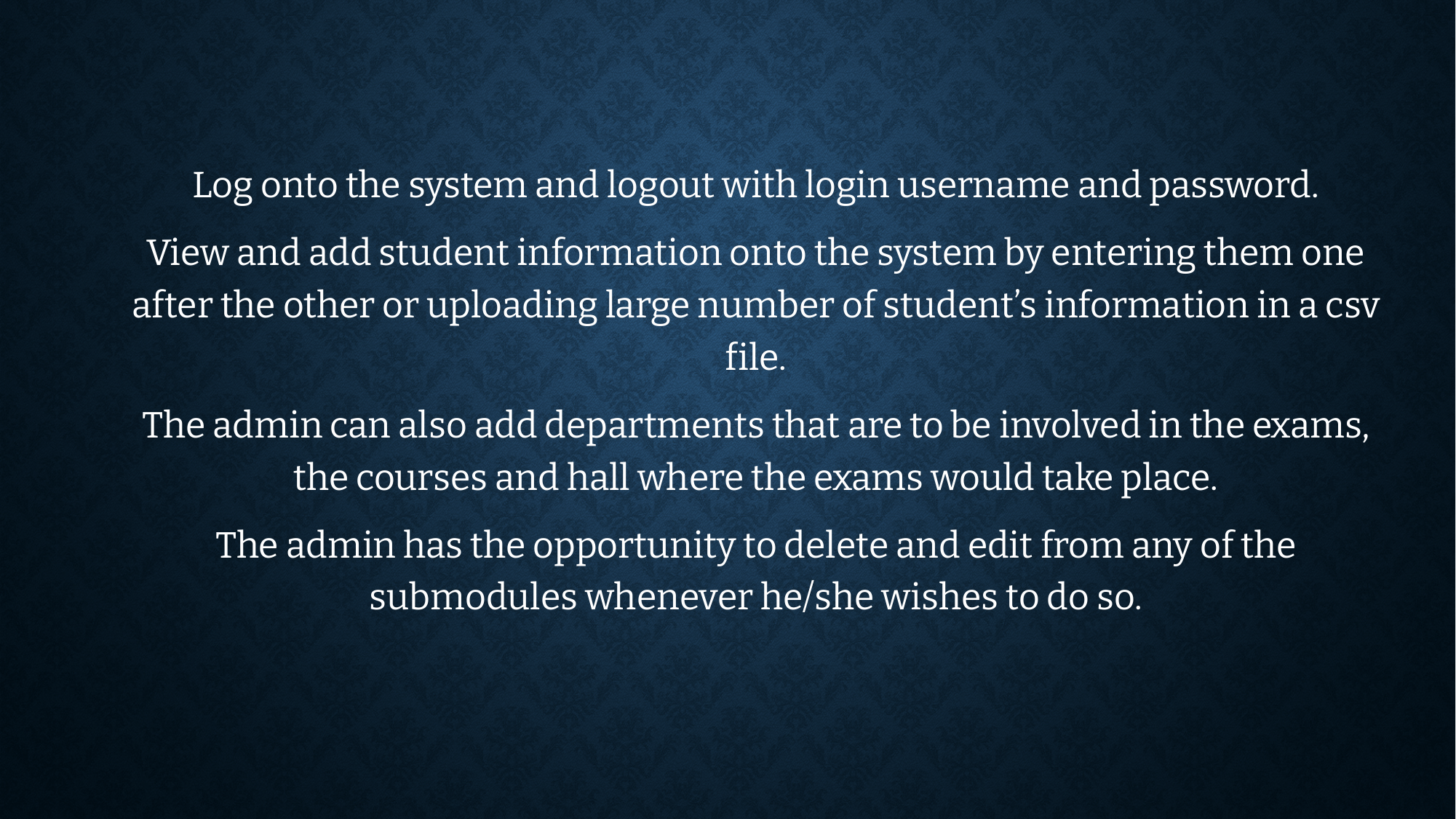

Log onto the system and logout with login username and password.
View and add student information onto the system by entering them one after the other or uploading large number of student’s information in a csv file.
The admin can also add departments that are to be involved in the exams, the courses and hall where the exams would take place.
The admin has the opportunity to delete and edit from any of the submodules whenever he/she wishes to do so.